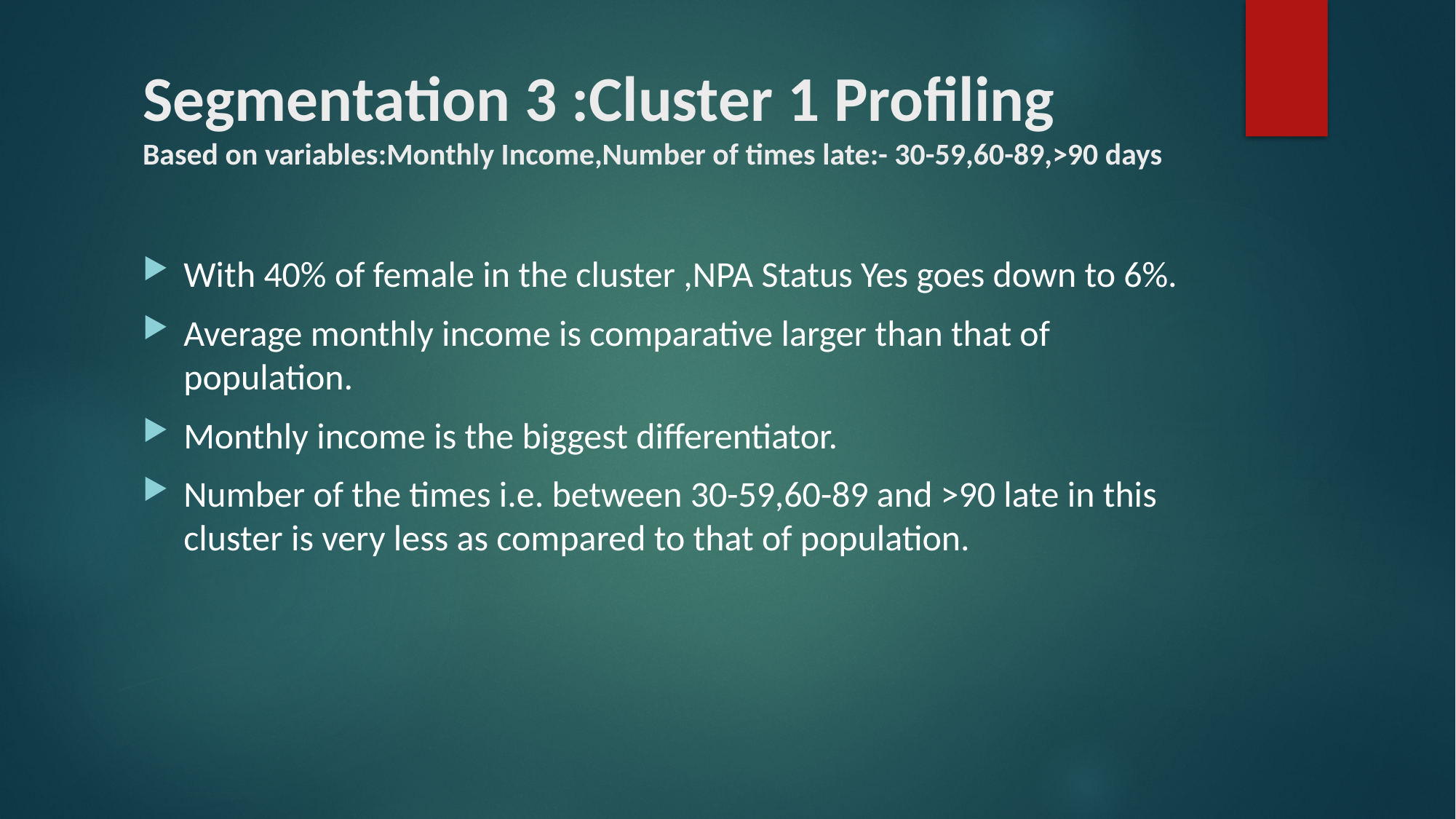

# Segmentation 3 :Cluster 1 Profiling Based on variables:Monthly Income,Number of times late:- 30-59,60-89,>90 days
With 40% of female in the cluster ,NPA Status Yes goes down to 6%.
Average monthly income is comparative larger than that of population.
Monthly income is the biggest differentiator.
Number of the times i.e. between 30-59,60-89 and >90 late in this cluster is very less as compared to that of population.